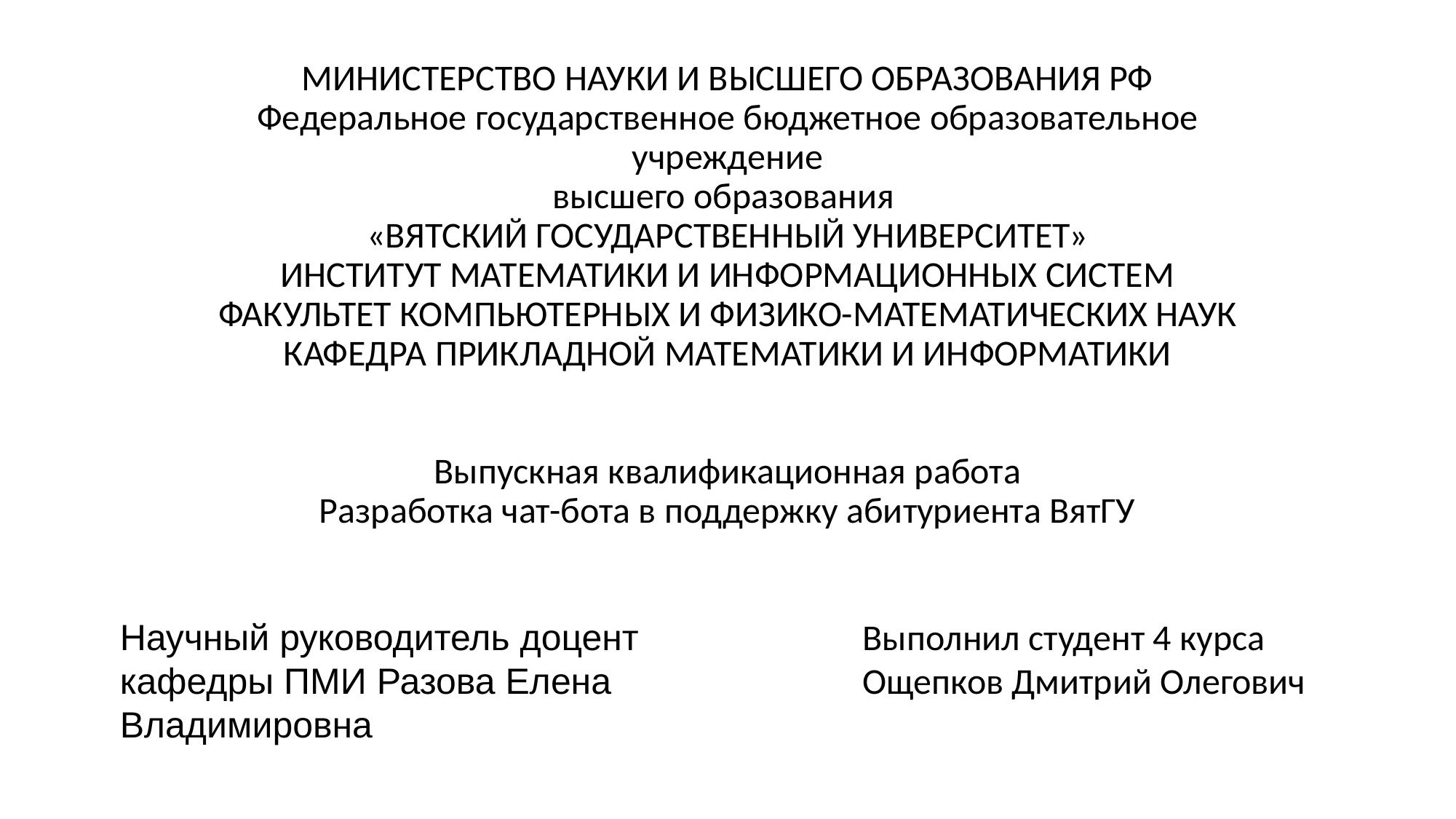

# МИНИСТЕРСТВО НАУКИ И ВЫСШЕГО ОБРАЗОВАНИЯ РФ Федеральное государственное бюджетное образовательное учреждение высшего образования «ВЯТСКИЙ ГОСУДАРСТВЕННЫЙ УНИВЕРСИТЕТ» ИНСТИТУТ МАТЕМАТИКИ И ИНФОРМАЦИОННЫХ СИСТЕМ ФАКУЛЬТЕТ КОМПЬЮТЕРНЫХ И ФИЗИКО-МАТЕМАТИЧЕСКИХ НАУК КАФЕДРА ПРИКЛАДНОЙ МАТЕМАТИКИ И ИНФОРМАТИКИ Выпускная квалификационная работа Разработка чат-бота в поддержку абитуриента ВятГУ
Научный руководитель доцент кафедры ПМИ Разова Елена Владимировна
Выполнил студент 4 курса Ощепков Дмитрий Олегович